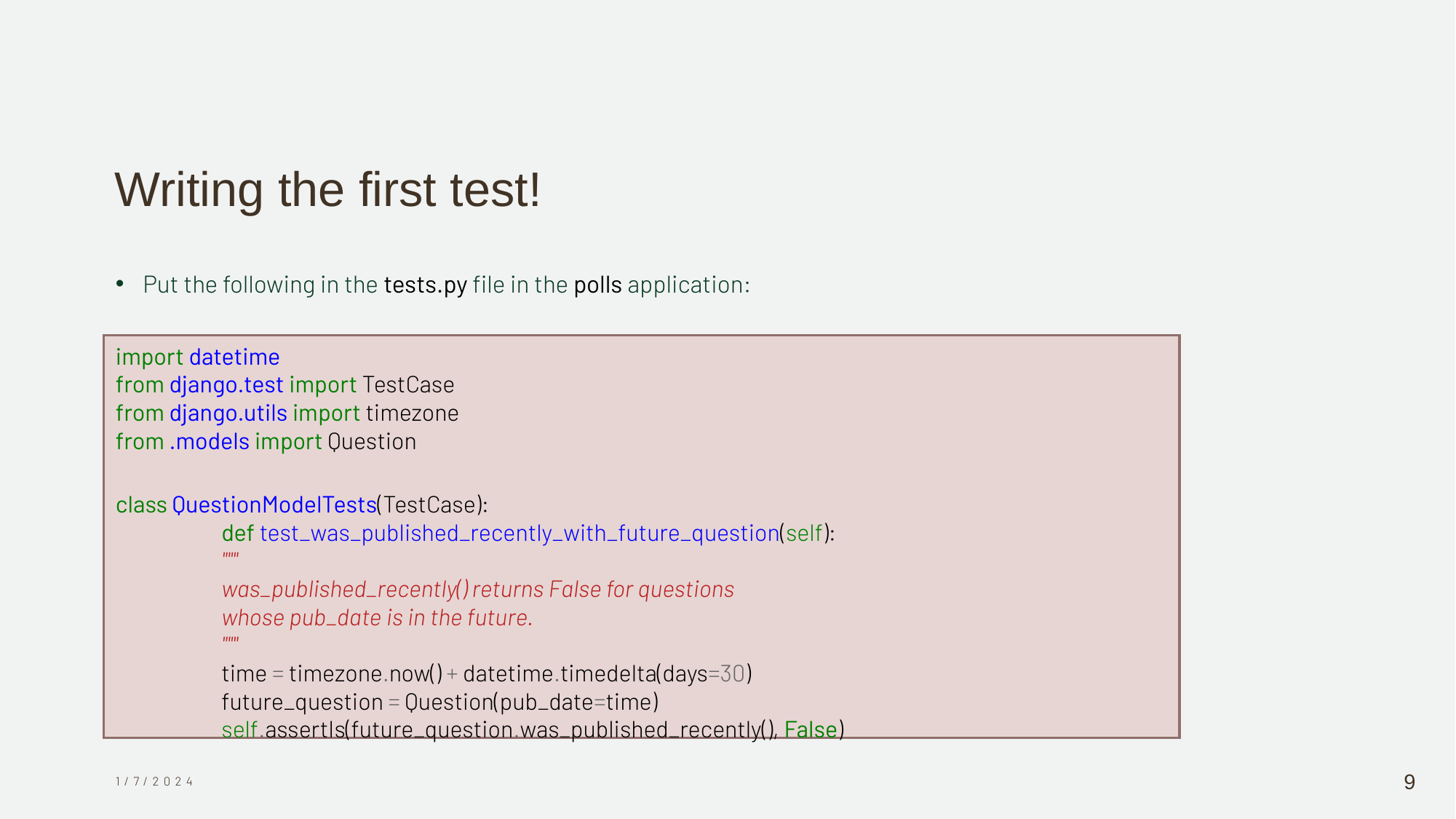

# Writing the first test!
Put the following in the tests.py file in the polls application:

import datetime
from django.test import TestCase
from django.utils import timezone
from .models import Question
class QuestionModelTests(TestCase):
	def test_was_published_recently_with_future_question(self):
		"""
		was_published_recently() returns False for questions
		whose pub_date is in the future.
		"""
		time = timezone.now() + datetime.timedelta(days=30)
		future_question = Question(pub_date=time)
		self.assertIs(future_question.was_published_recently(), False)
1/7/2024
9